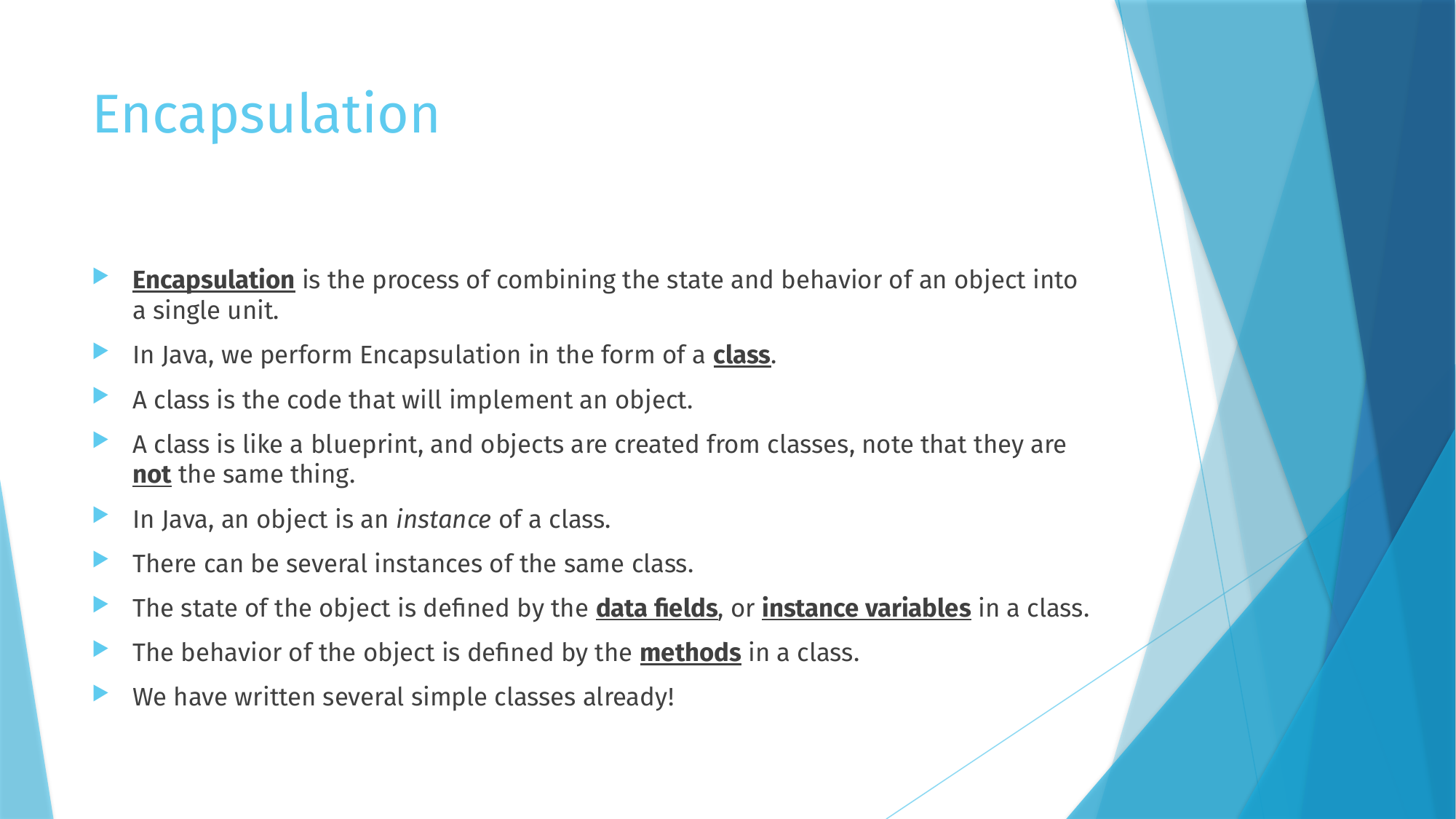

# Encapsulation
Encapsulation is the process of combining the state and behavior of an object into a single unit.
In Java, we perform Encapsulation in the form of a class.
A class is the code that will implement an object.
A class is like a blueprint, and objects are created from classes, note that they are not the same thing.
In Java, an object is an instance of a class.
There can be several instances of the same class.
The state of the object is defined by the data fields, or instance variables in a class.
The behavior of the object is defined by the methods in a class.
We have written several simple classes already!